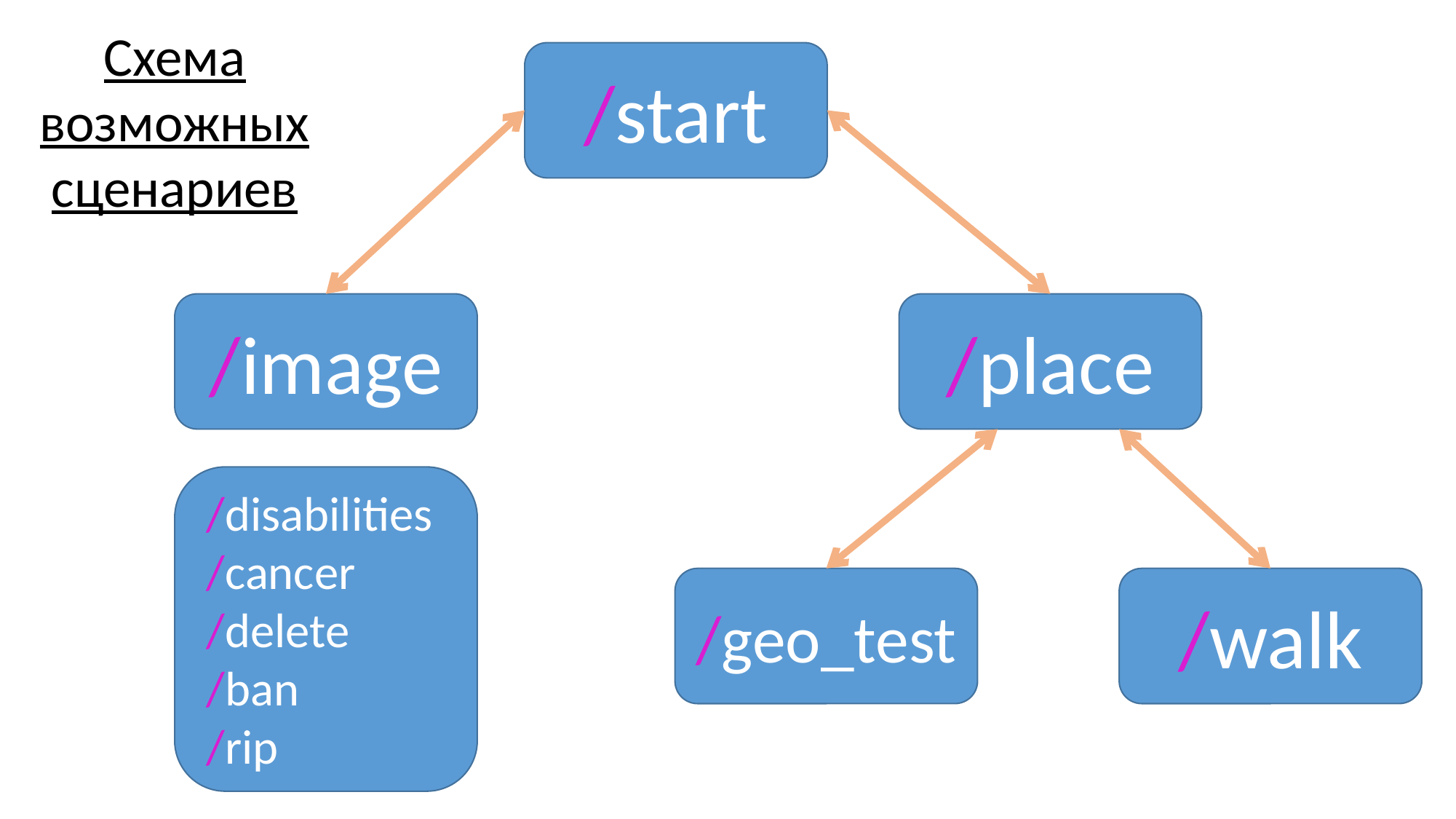

Схема возможных сценариев
/start
/image
/place

 /disabilities
 /cancer
 /delete
 /ban
 /rip

/geo_test
/walk